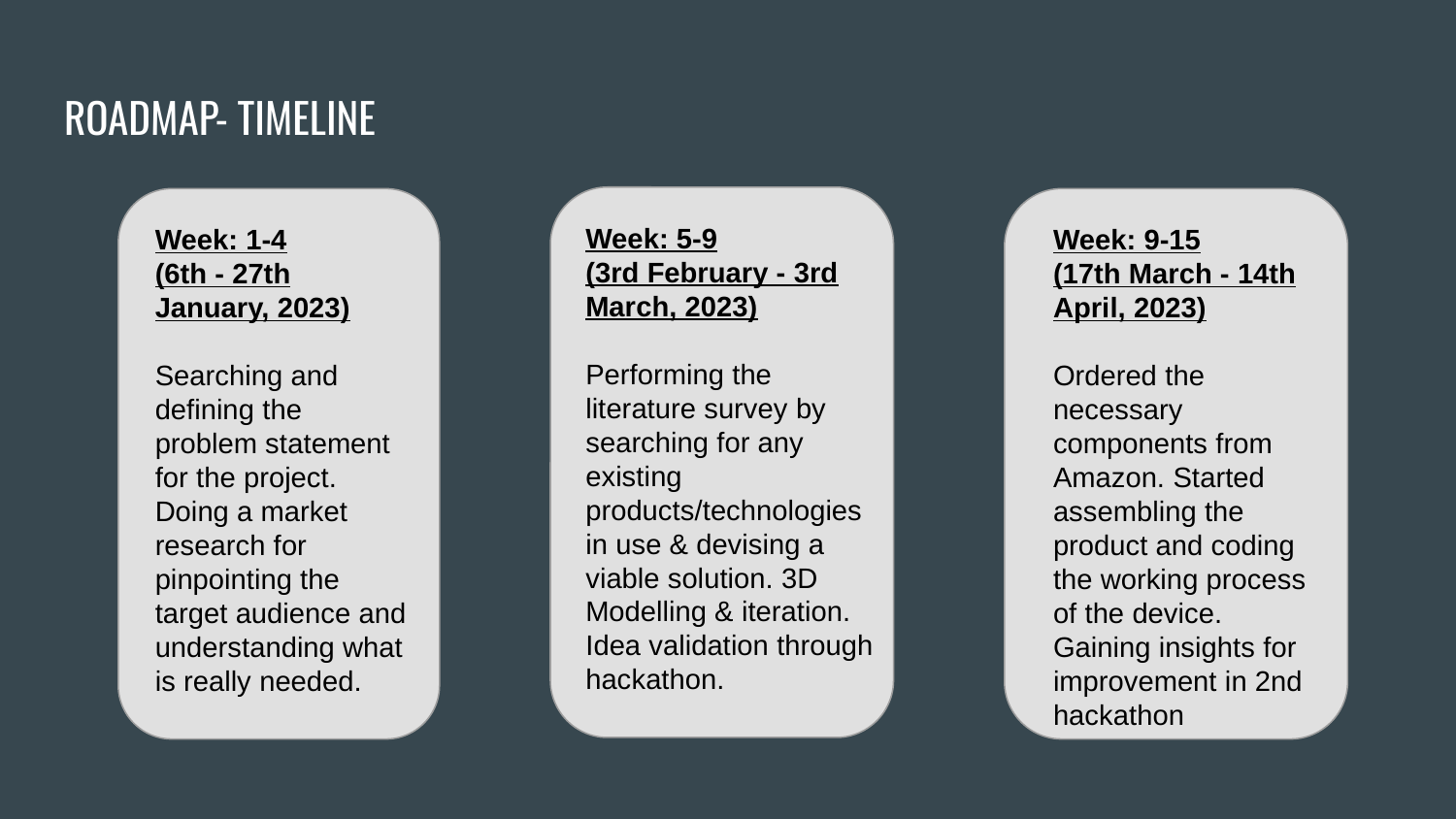

# ROADMAP- TIMELINE

Week: 5-9
(3rd February - 3rd March, 2023)

Performing the literature survey by searching for any existing products/technologies in use & devising a viable solution. 3D Modelling & iteration. Idea validation through hackathon.
Week: 1-4
(6th - 27th January, 2023)

Searching and defining the problem statement for the project. Doing a market research for pinpointing the target audience and understanding what is really needed.
Week: 9-15
(17th March - 14th April, 2023)

Ordered the necessary components from Amazon. Started assembling the product and coding the working process of the device. Gaining insights for improvement in 2nd hackathon